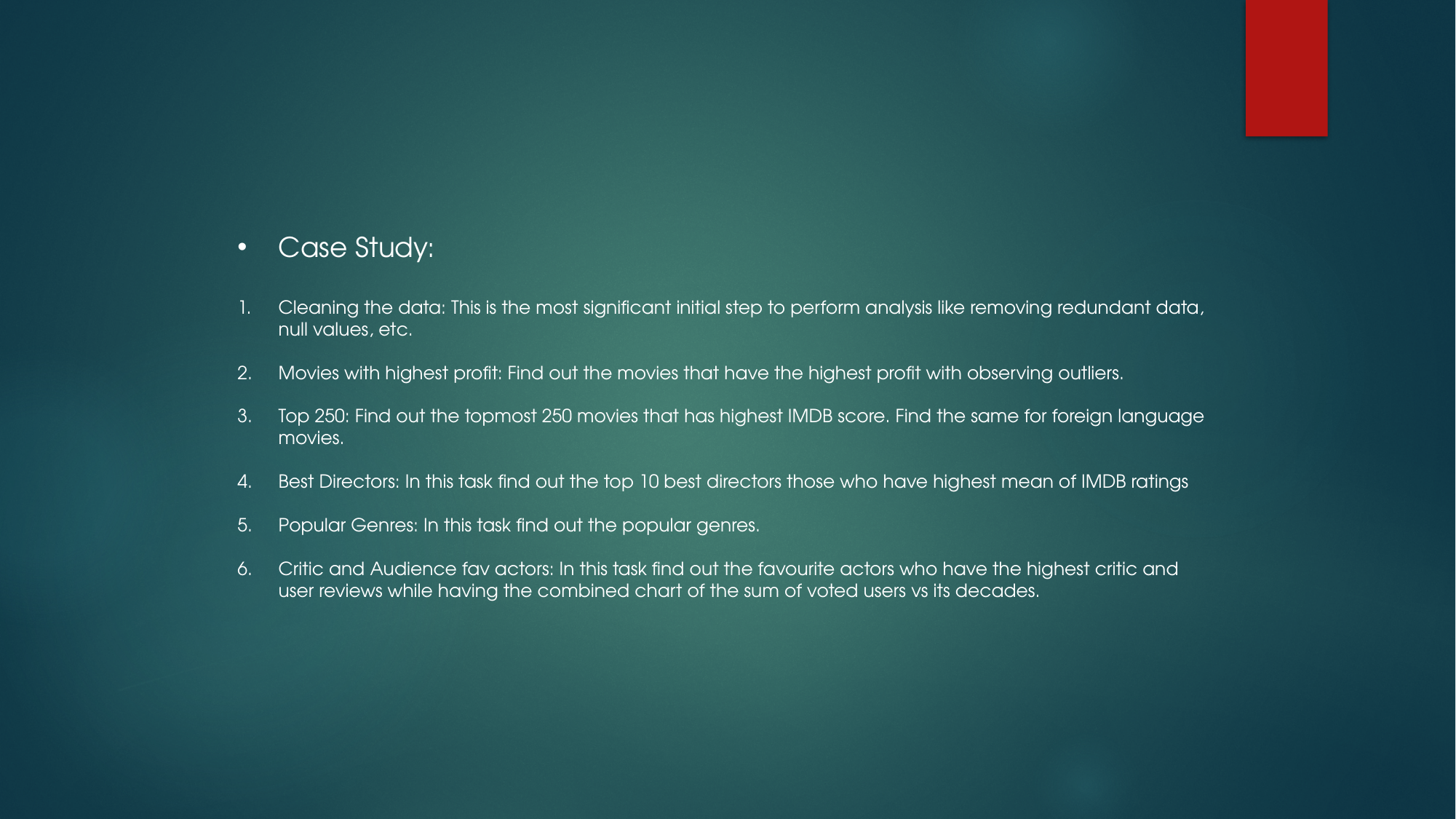

Case Study:

Cleaning the data: This is the most significant initial step to perform analysis like removing redundant data, null values, etc.

Movies with highest profit: Find out the movies that have the highest profit with observing outliers.

Top 250: Find out the topmost 250 movies that has highest IMDB score. Find the same for foreign language movies.

Best Directors: In this task find out the top 10 best directors those who have highest mean of IMDB ratings

Popular Genres: In this task find out the popular genres.

Critic and Audience fav actors: In this task find out the favourite actors who have the highest critic and user reviews while having the combined chart of the sum of voted users vs its decades.